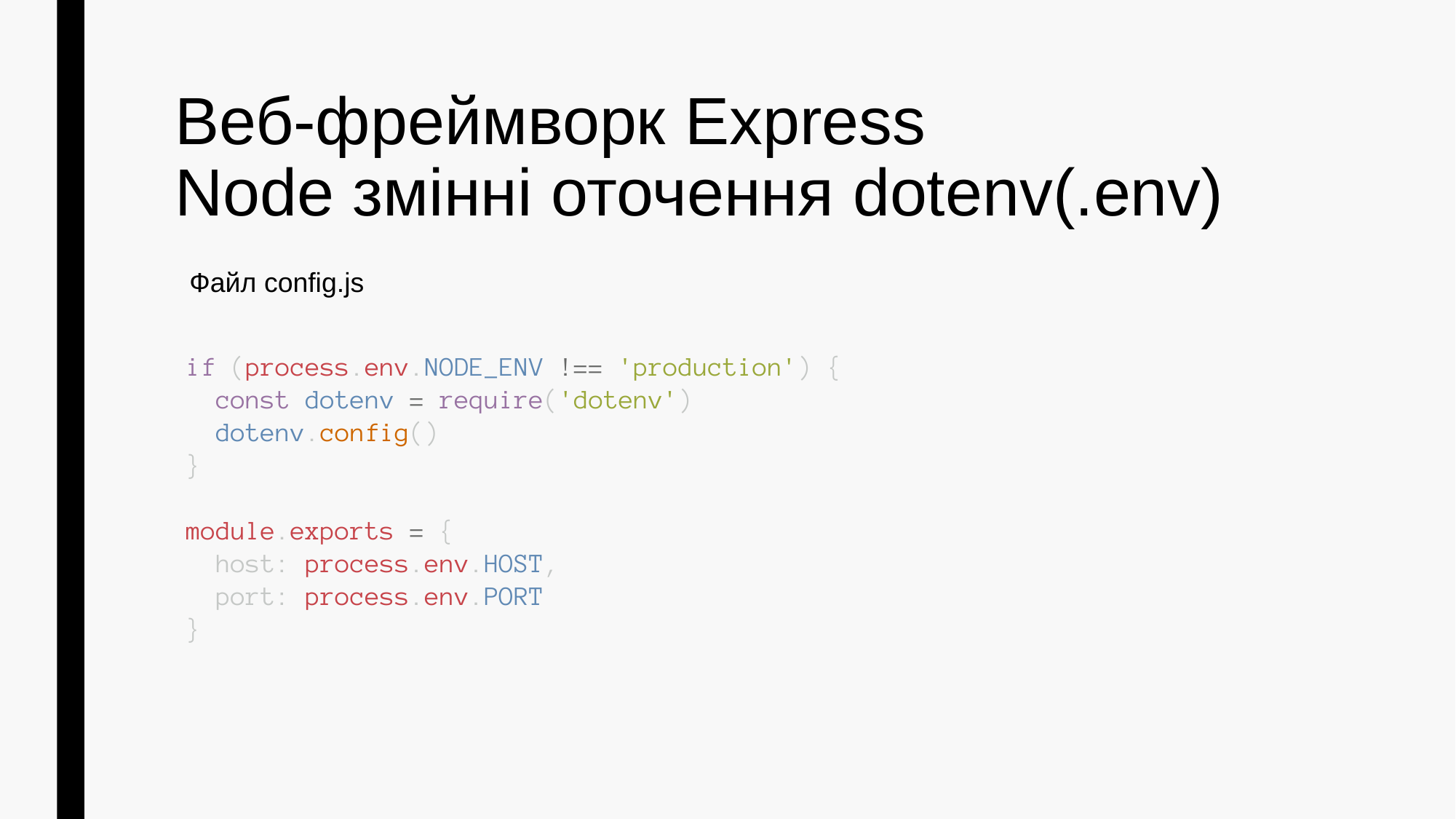

# Веб-фреймворк Express Node змінні оточення dotenv(.env)
Файл config.js
if (process.env.NODE_ENV !== 'production') {
  const dotenv = require('dotenv')
  dotenv.config()
}
module.exports = {
  host: process.env.HOST,
  port: process.env.PORT
}